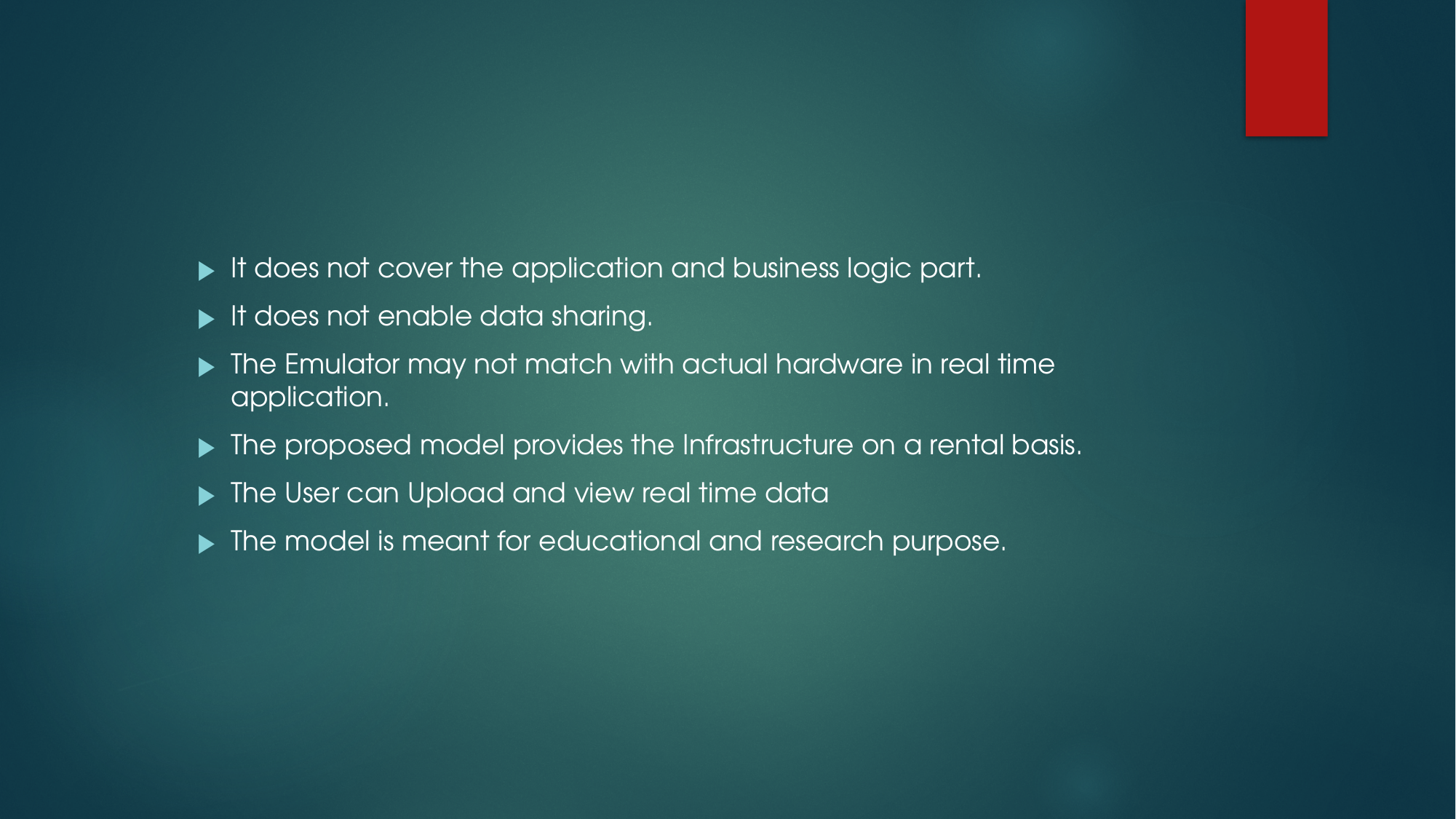

#
It does not cover the application and business logic part.
It does not enable data sharing.
The Emulator may not match with actual hardware in real time application.
The proposed model provides the Infrastructure on a rental basis.
The User can Upload and view real time data
The model is meant for educational and research purpose.